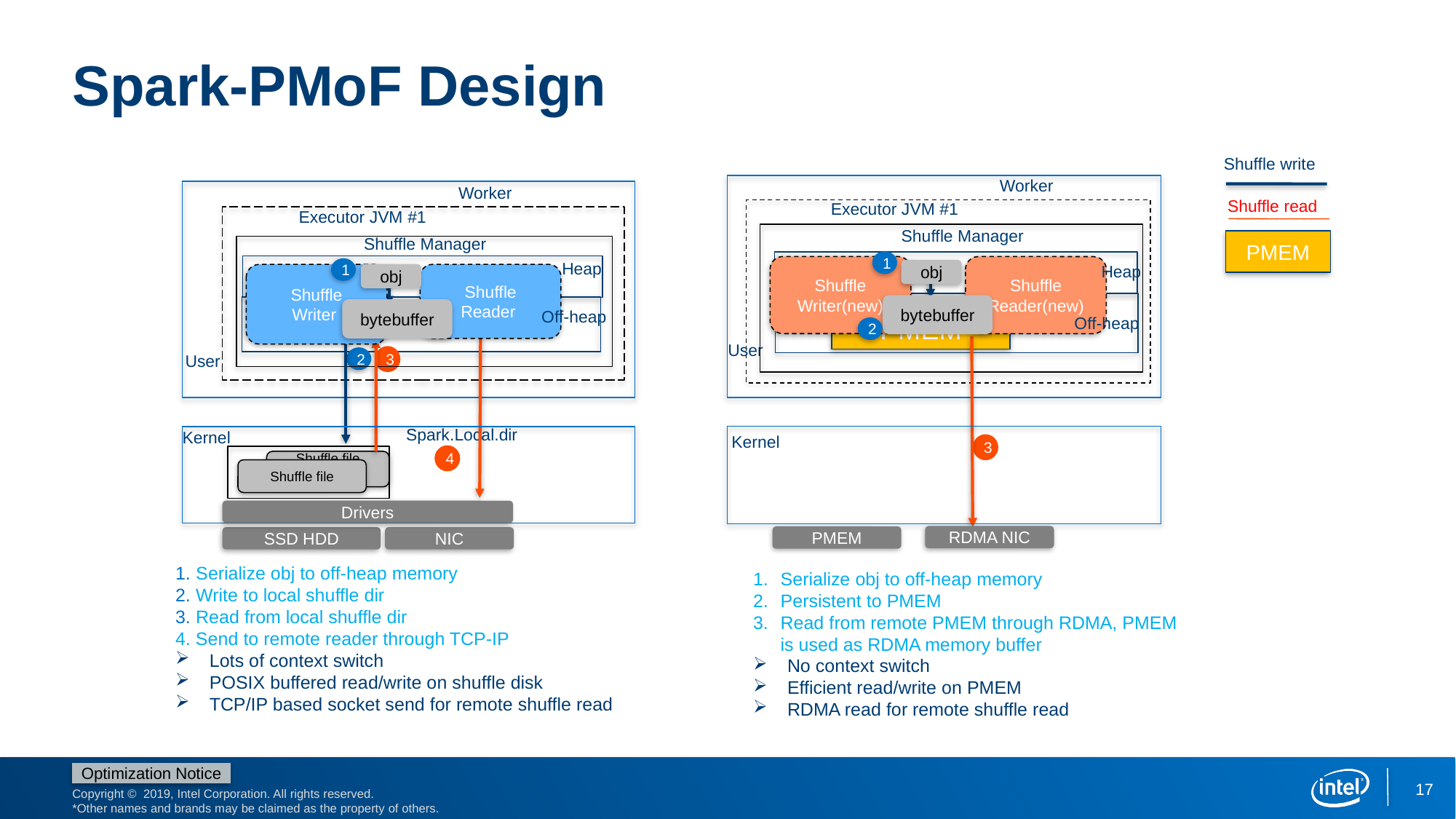

# Spark-PMoF Design
Shuffle write

Worker

Worker
Shuffle read
Executor JVM #1

Executor JVM #1

Shuffle Manager
PMEM
Shuffle Manager

1

Shuffle
Writer(new)
Shuffle
Reader(new)
Heap
1
obj
Heap
obj
Shuffle
Writer
Shuffle
Reader

bytebuffer

bytebuffer
Off-heap
PMEM
Off-heap
2
User
3
2
User
Spark.Local.dir

Kernel
Kernel
3
4

Shuffle file

Shuffle file
Drivers
RDMA NIC
PMEM
SSD HDD
NIC
1. Serialize obj to off-heap memory
2. Write to local shuffle dir
3. Read from local shuffle dir
4. Send to remote reader through TCP-IP
Lots of context switch
POSIX buffered read/write on shuffle disk
TCP/IP based socket send for remote shuffle read

Serialize obj to off-heap memory
Persistent to PMEM
Read from remote PMEM through RDMA, PMEM is used as RDMA memory buffer
No context switch
Efficient read/write on PMEM
RDMA read for remote shuffle read

17